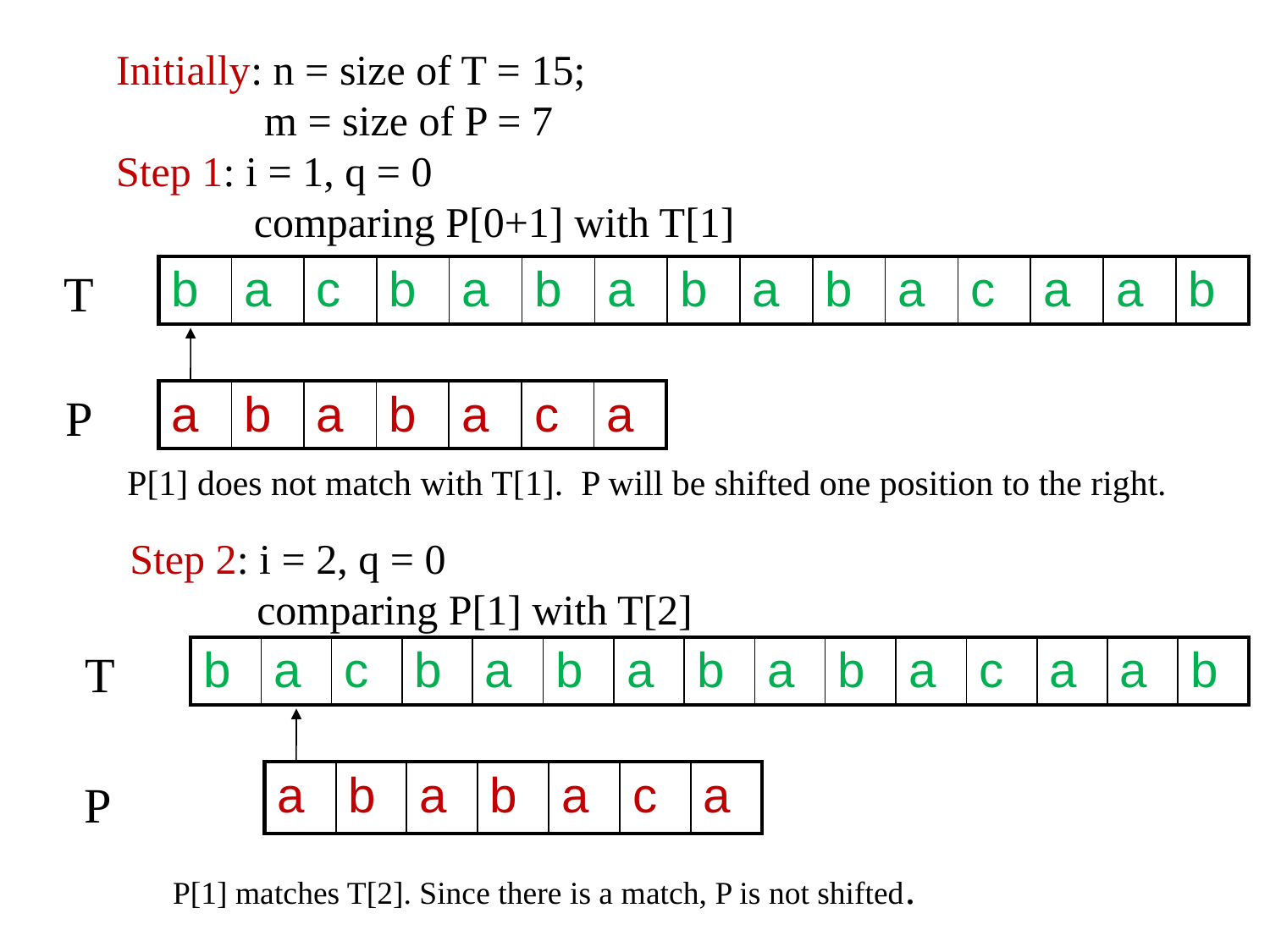

Initially: n = size of T = 15;
              m = size of P = 7
Step 1: i = 1, q = 0
             comparing P[0+1] with T[1]
T
| b | a | c | b | a | b | a | b | a | b | a | c | a | a | b |
| --- | --- | --- | --- | --- | --- | --- | --- | --- | --- | --- | --- | --- | --- | --- |

P
| a | b | a | b | a | c | a |
| --- | --- | --- | --- | --- | --- | --- |
P[1] does not match with T[1].  P will be shifted one position to the right.

Step 2: i = 2, q = 0
            comparing P[1] with T[2]
T
| b | a | c | b | a | b | a | b | a | b | a | c | a | a | b |
| --- | --- | --- | --- | --- | --- | --- | --- | --- | --- | --- | --- | --- | --- | --- |

| a | b | a | b | a | c | a |
| --- | --- | --- | --- | --- | --- | --- |
P
P[1] matches T[2]. Since there is a match, P is not shifted.